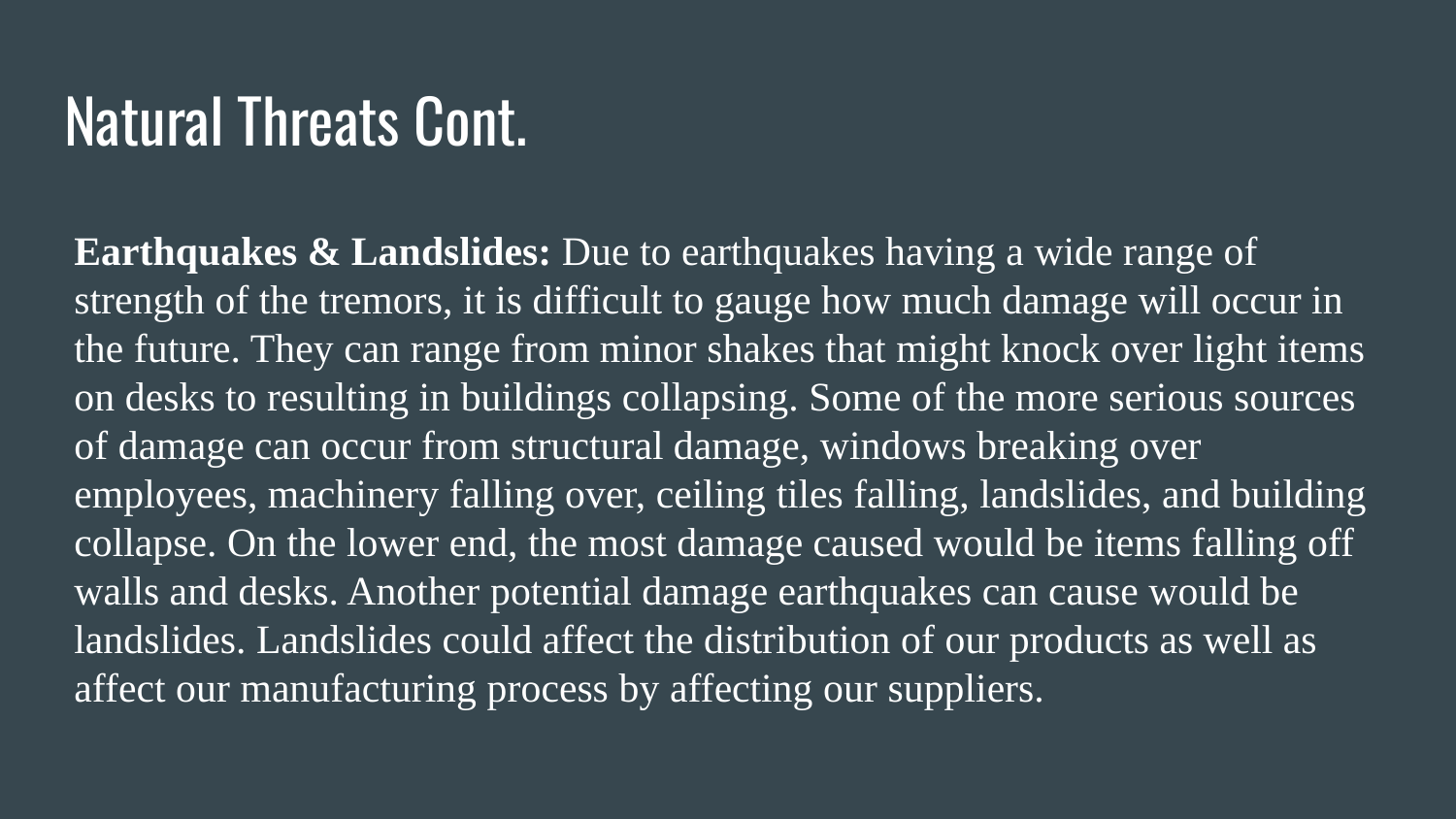

# Natural Threats Cont.
Earthquakes & Landslides: Due to earthquakes having a wide range of strength of the tremors, it is difficult to gauge how much damage will occur in the future. They can range from minor shakes that might knock over light items on desks to resulting in buildings collapsing. Some of the more serious sources of damage can occur from structural damage, windows breaking over employees, machinery falling over, ceiling tiles falling, landslides, and building collapse. On the lower end, the most damage caused would be items falling off walls and desks. Another potential damage earthquakes can cause would be landslides. Landslides could affect the distribution of our products as well as affect our manufacturing process by affecting our suppliers.